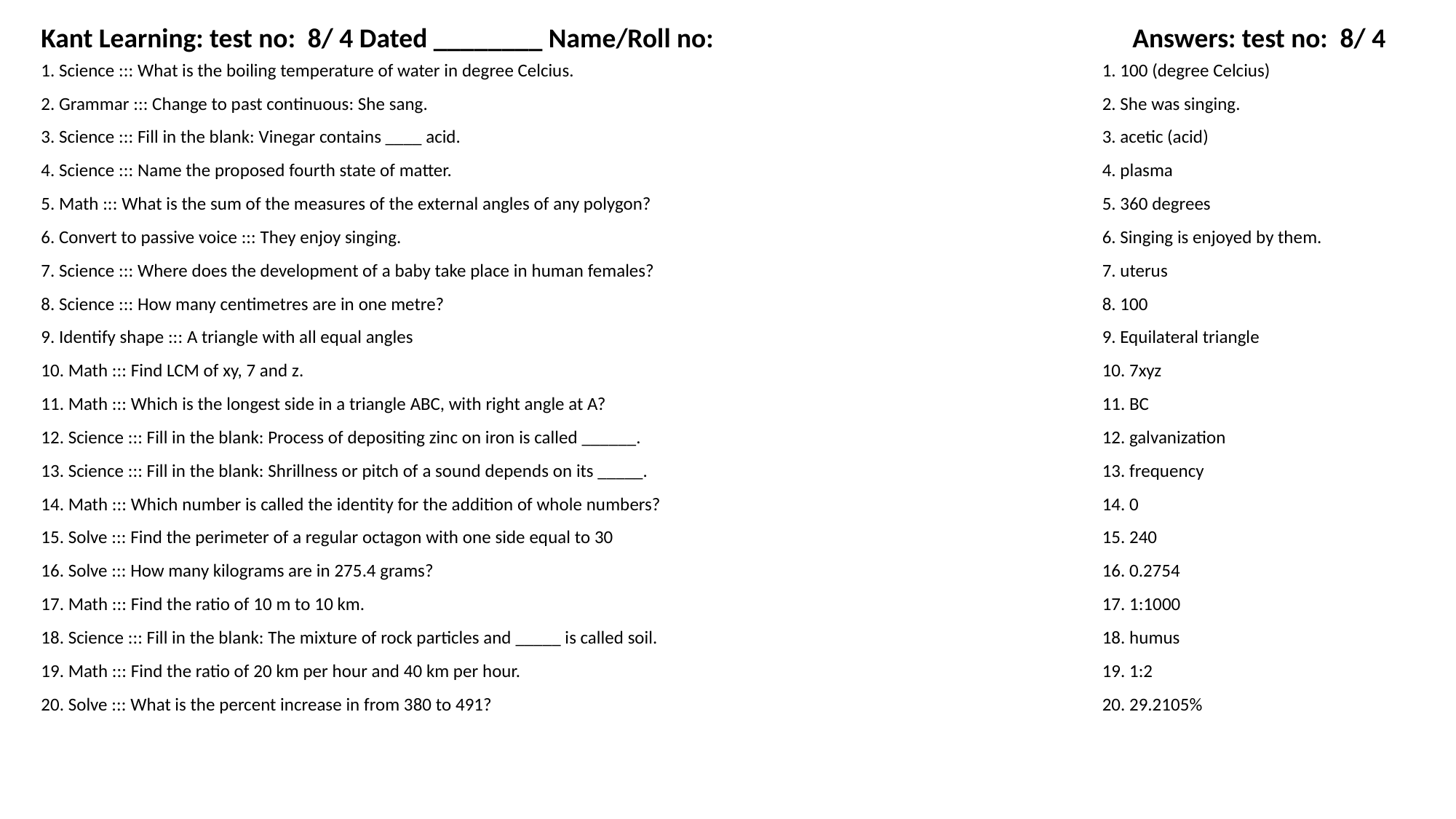

Kant Learning: test no:  8/ 4 Dated ________ Name/Roll no:
Answers: test no:  8/ 4
1. Science ::: What is the boiling temperature of water in degree Celcius.
1. 100 (degree Celcius)
2. Grammar ::: Change to past continuous: She sang.
2. She was singing.
3. Science ::: Fill in the blank: Vinegar contains ____ acid.
3. acetic (acid)
4. Science ::: Name the proposed fourth state of matter.
4. plasma
5. Math ::: What is the sum of the measures of the external angles of any polygon?
5. 360 degrees
6. Convert to passive voice ::: They enjoy singing.
6. Singing is enjoyed by them.
7. Science ::: Where does the development of a baby take place in human females?
7. uterus
8. Science ::: How many centimetres are in one metre?
8. 100
9. Identify shape ::: A triangle with all equal angles
9. Equilateral triangle
10. Math ::: Find LCM of xy, 7 and z.
10. 7xyz
11. Math ::: Which is the longest side in a triangle ABC, with right angle at A?
11. BC
12. Science ::: Fill in the blank: Process of depositing zinc on iron is called ______.
12. galvanization
13. Science ::: Fill in the blank: Shrillness or pitch of a sound depends on its _____.
13. frequency
14. Math ::: Which number is called the identity for the addition of whole numbers?
14. 0
15. Solve ::: Find the perimeter of a regular octagon with one side equal to 30
15. 240
16. Solve ::: How many kilograms are in 275.4 grams?
16. 0.2754
17. Math ::: Find the ratio of 10 m to 10 km.
17. 1:1000
18. Science ::: Fill in the blank: The mixture of rock particles and _____ is called soil.
18. humus
19. Math ::: Find the ratio of 20 km per hour and 40 km per hour.
19. 1:2
20. Solve ::: What is the percent increase in from 380 to 491?
20. 29.2105%